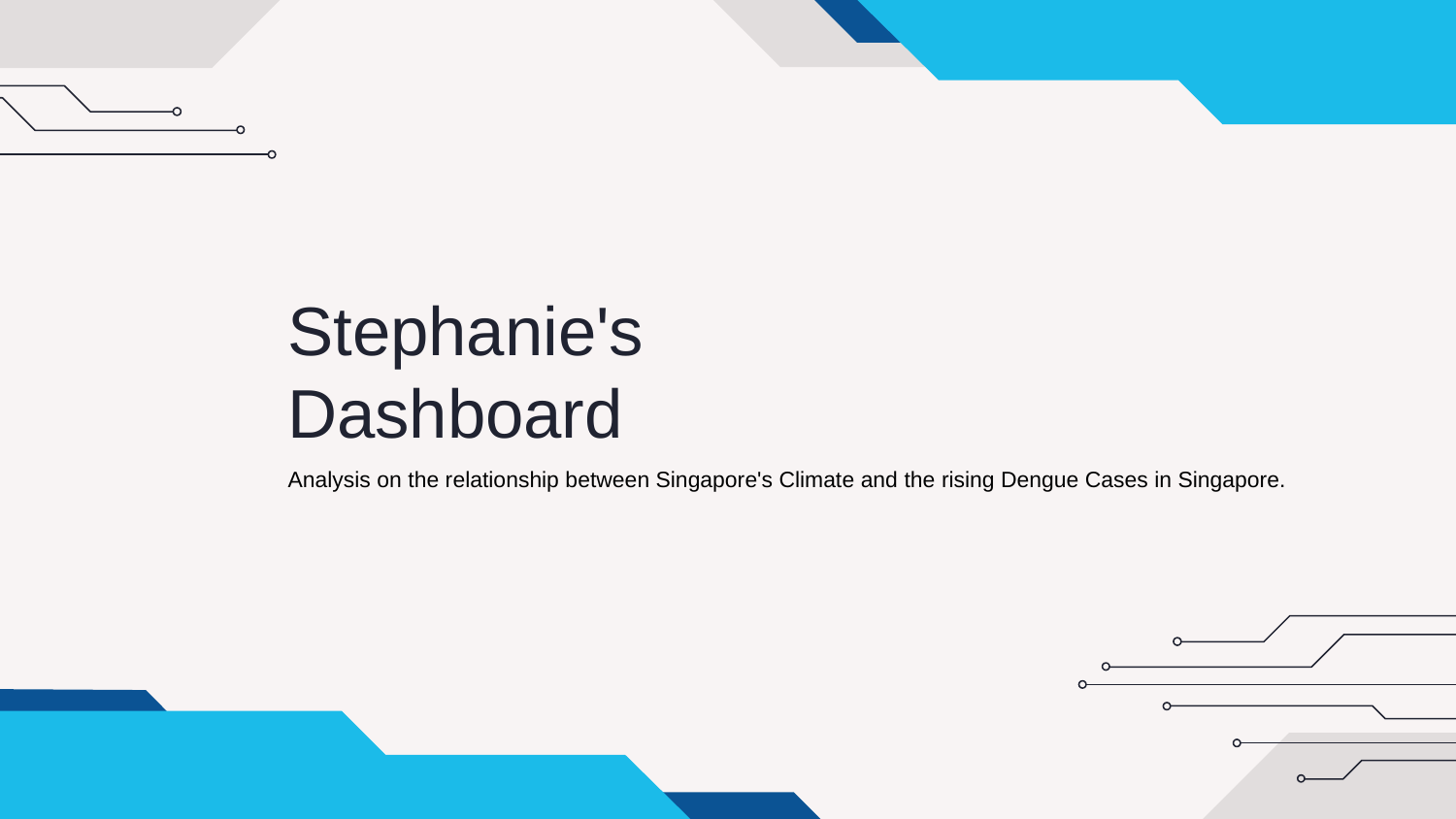

# Stephanie's Dashboard
Analysis on the relationship between Singapore's Climate and the rising Dengue Cases in Singapore.